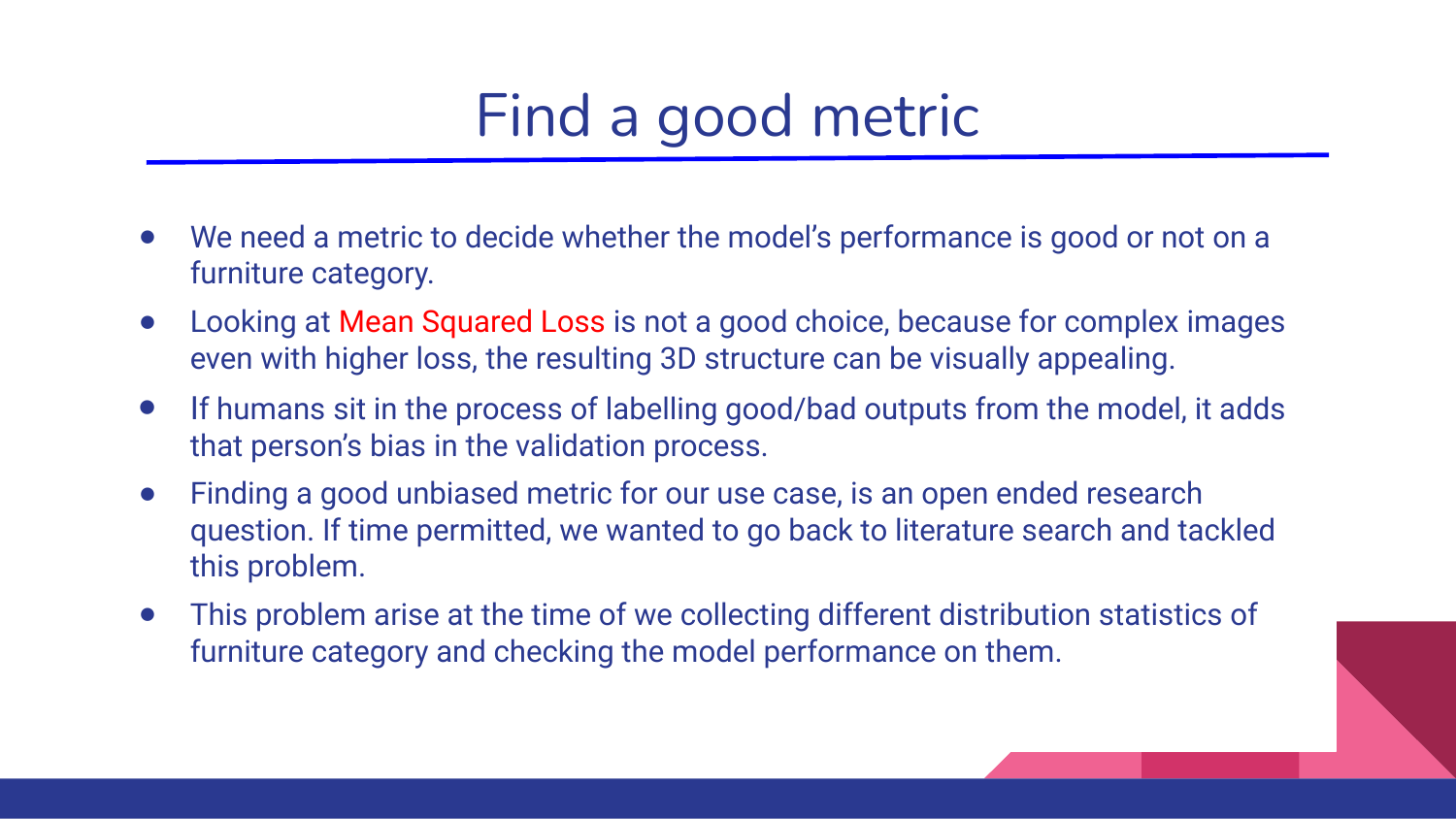

# Find a good metric
We need a metric to decide whether the model’s performance is good or not on a furniture category.

Looking at Mean Squared Loss is not a good choice, because for complex images even with higher loss, the resulting 3D structure can be visually appealing.

If humans sit in the process of labelling good/bad outputs from the model, it adds that person’s bias in the validation process.

Finding a good unbiased metric for our use case, is an open ended research question. If time permitted, we wanted to go back to literature search and tackled this problem.

This problem arise at the time of we collecting different distribution statistics of furniture category and checking the model performance on them.